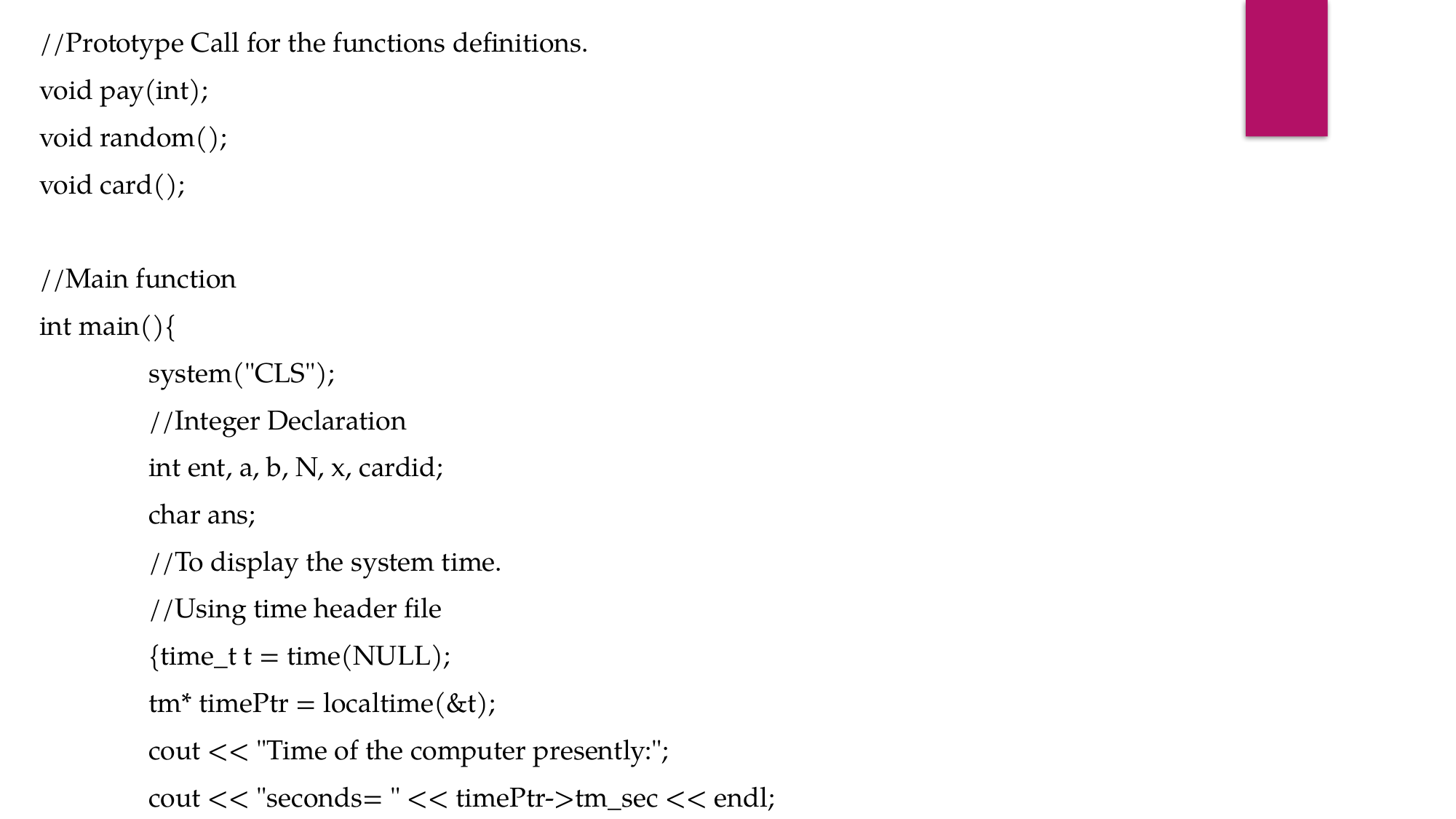

//Prototype Call for the functions definitions.
void pay(int);
void random();
void card();

//Main function
int main(){
	system("CLS");
	//Integer Declaration
	int ent, a, b, N, x, cardid;
	char ans;
	//To display the system time.
	//Using time header file
	{time_t t = time(NULL);
	tm* timePtr = localtime(&t);
	cout << "Time of the computer presently:";
	cout << "seconds= " << timePtr->tm_sec << endl;